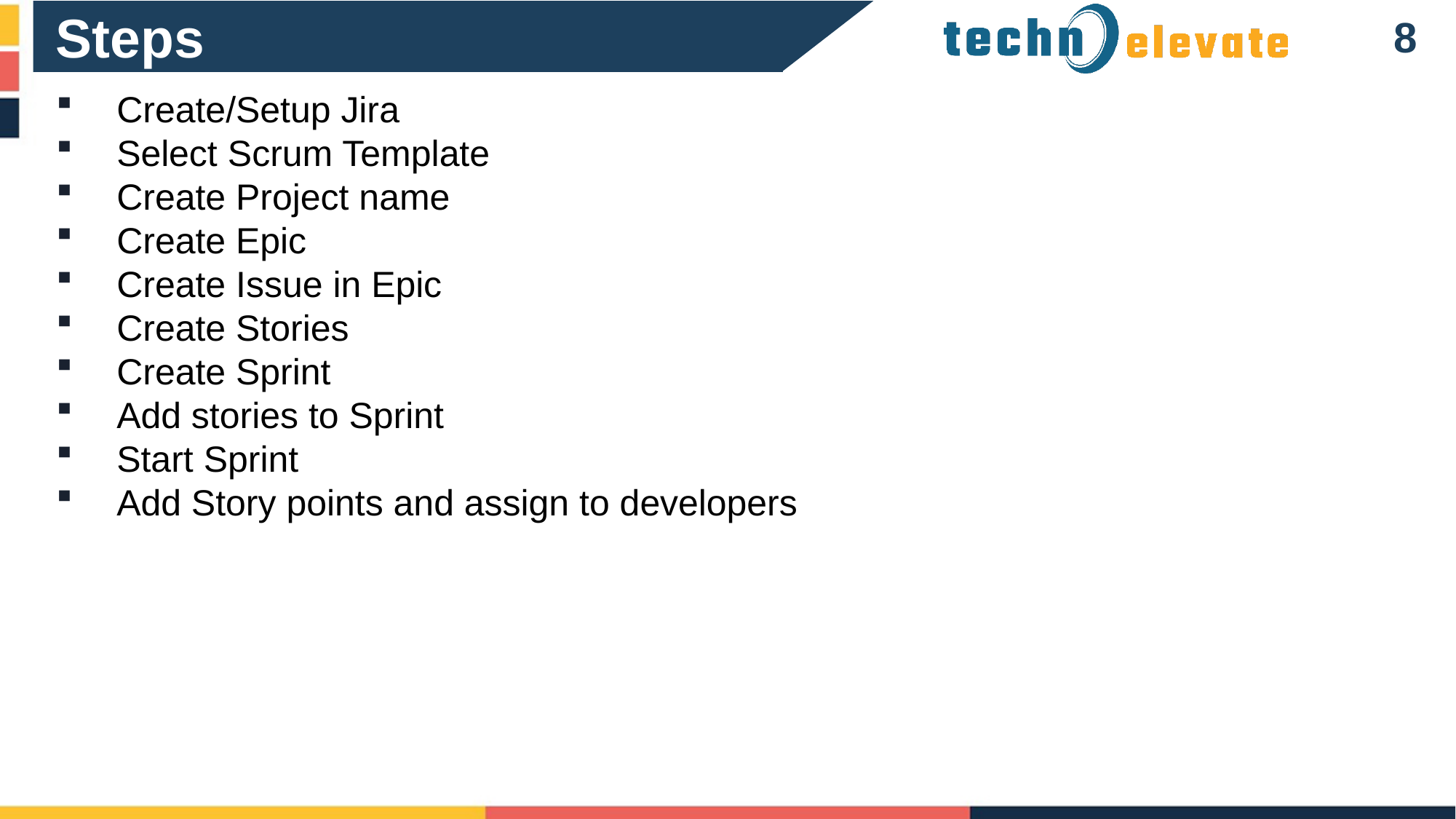

Steps
8
Create/Setup Jira
Select Scrum Template
Create Project name
Create Epic
Create Issue in Epic
Create Stories
Create Sprint
Add stories to Sprint
Start Sprint
Add Story points and assign to developers